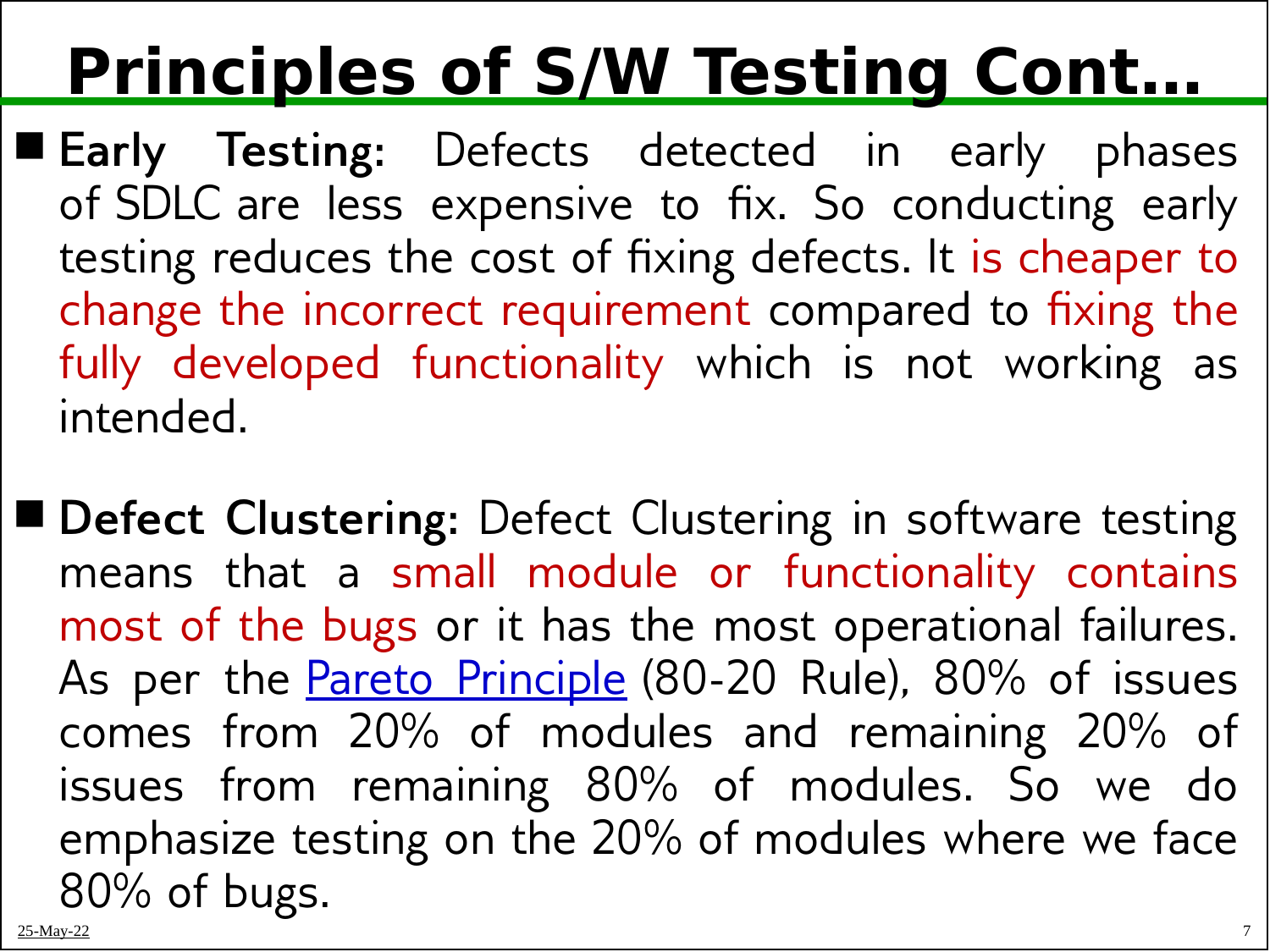

# Principles of S/W Testing Cont…
Early Testing: Defects detected in early phases of SDLC are less expensive to fix. So conducting early testing reduces the cost of fixing defects. It is cheaper to change the incorrect requirement compared to fixing the fully developed functionality which is not working as intended.

Defect Clustering: Defect Clustering in software testing means that a small module or functionality contains most of the bugs or it has the most operational failures. As per the Pareto Principle (80-20 Rule), 80% of issues comes from 20% of modules and remaining 20% of issues from remaining 80% of modules. So we do emphasize testing on the 20% of modules where we face 80% of bugs.

7
25-May-22